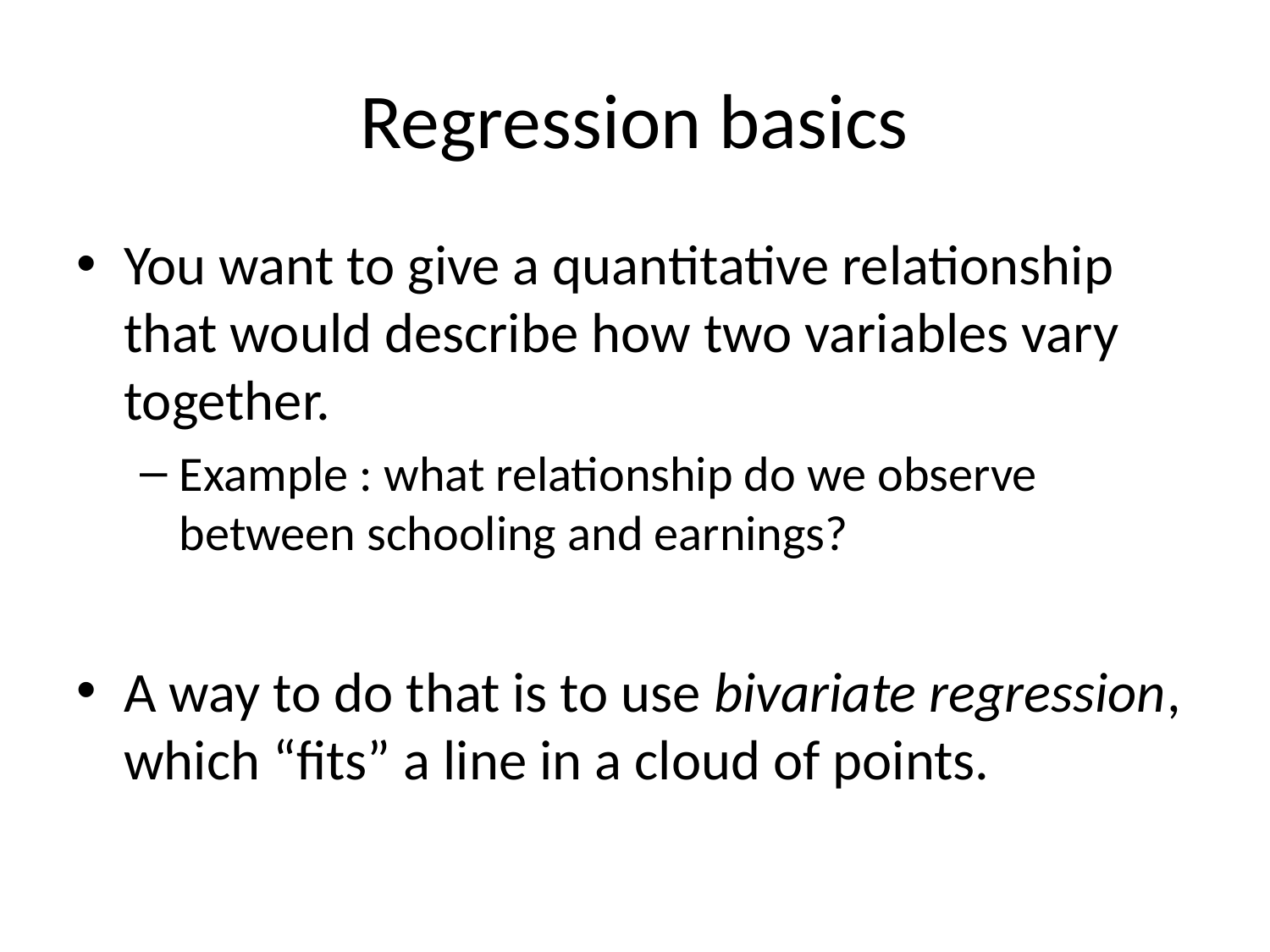

# Regression basics
You want to give a quantitative relationship that would describe how two variables vary together.
Example : what relationship do we observe between schooling and earnings?

A way to do that is to use bivariate regression, which “fits” a line in a cloud of points.